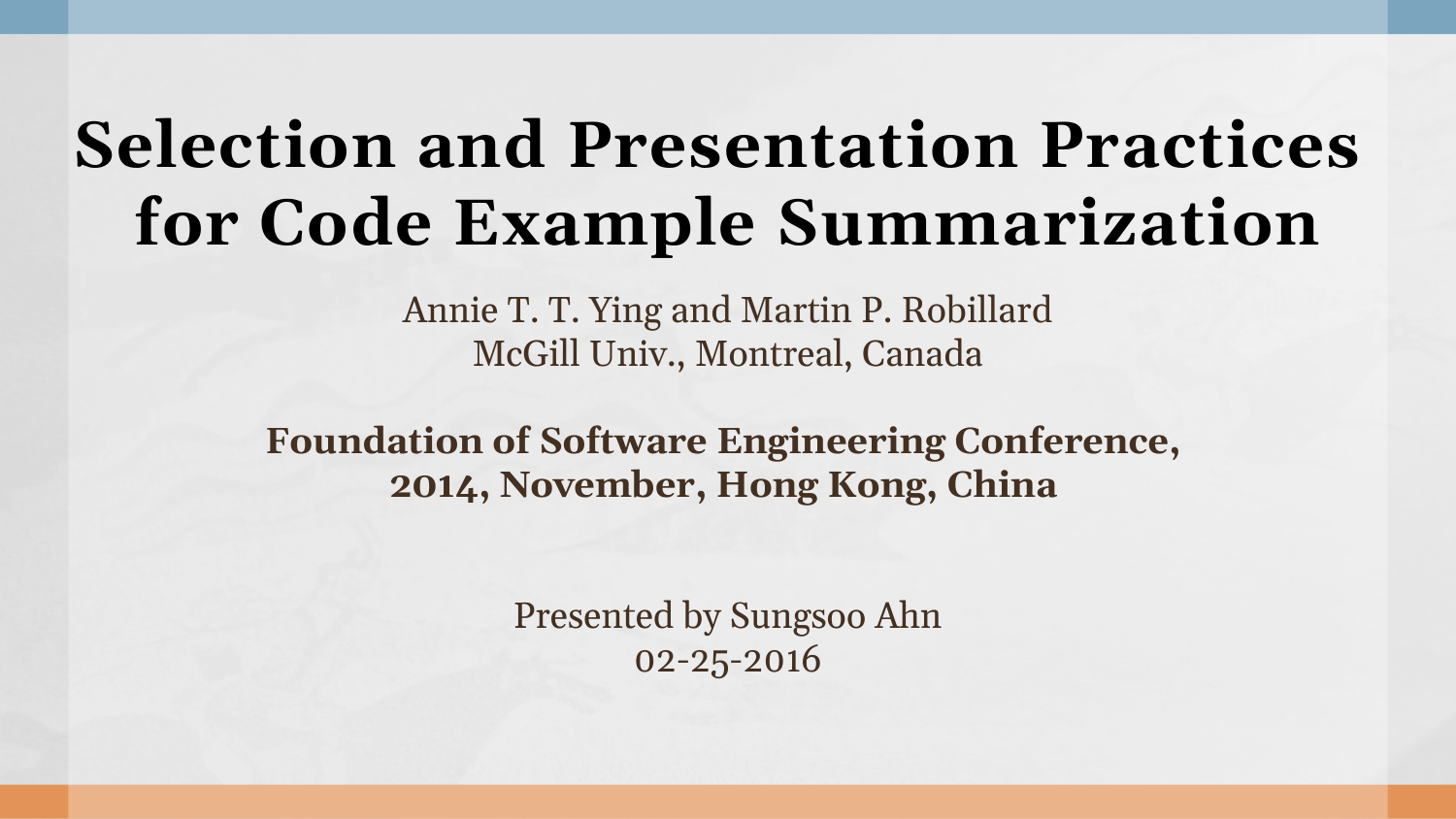

# Selection and Presentation Practices for Code Example Summarization
Annie T. T. Ying and Martin P. Robillard
McGill Univ., Montreal, Canada

Foundation of Software Engineering Conference,
2014, November, Hong Kong, China

Presented by Sungsoo Ahn
02-25-2016